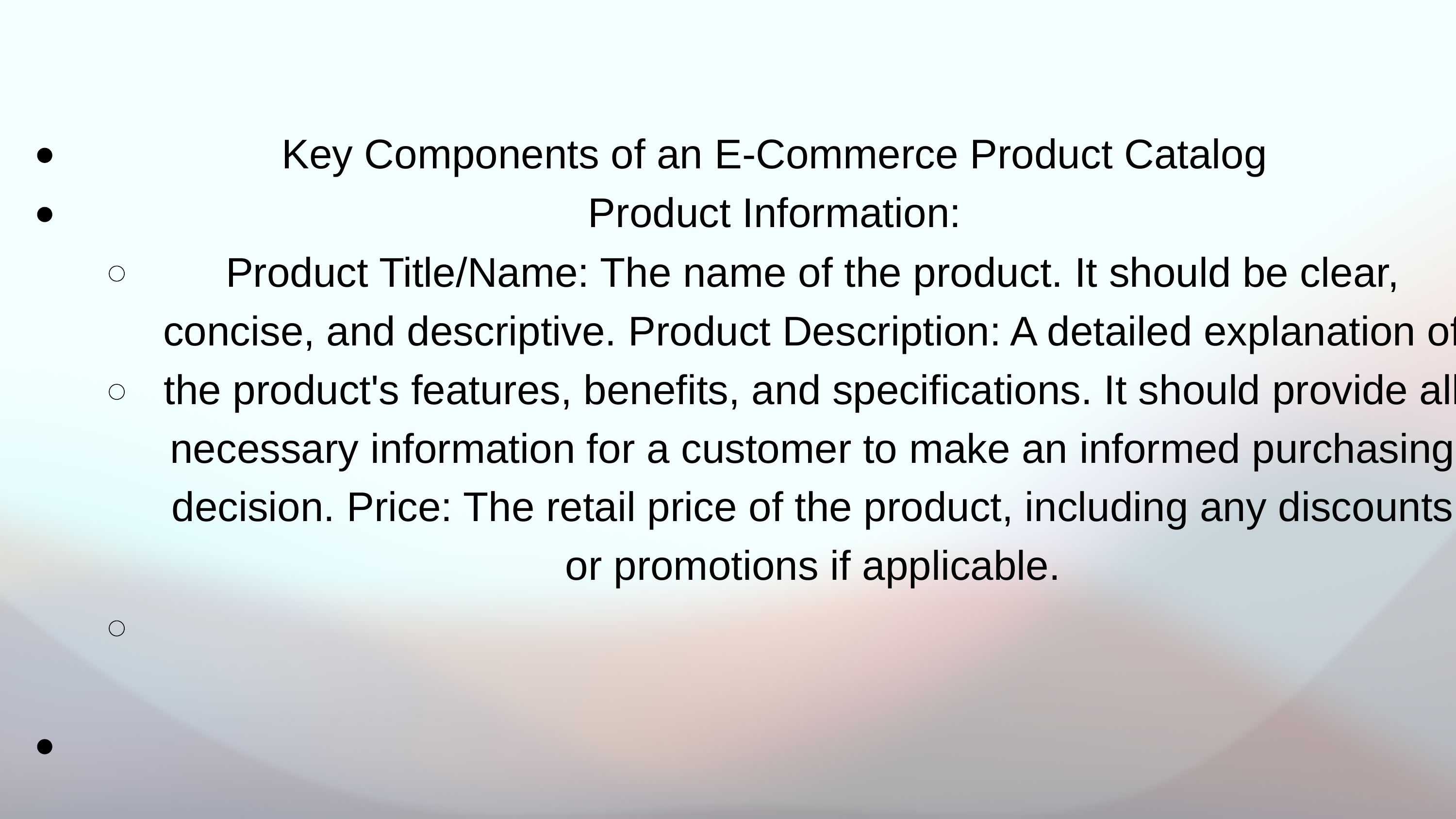

Key Components of an E-Commerce Product Catalog Product Information:

Product Title/Name: The name of the product. It should be clear, concise, and descriptive. Product Description: A detailed explanation of the product's features, benefits, and specifications. It should provide all necessary information for a customer to make an informed purchasing decision. Price: The retail price of the product, including any discounts or promotions if applicable.